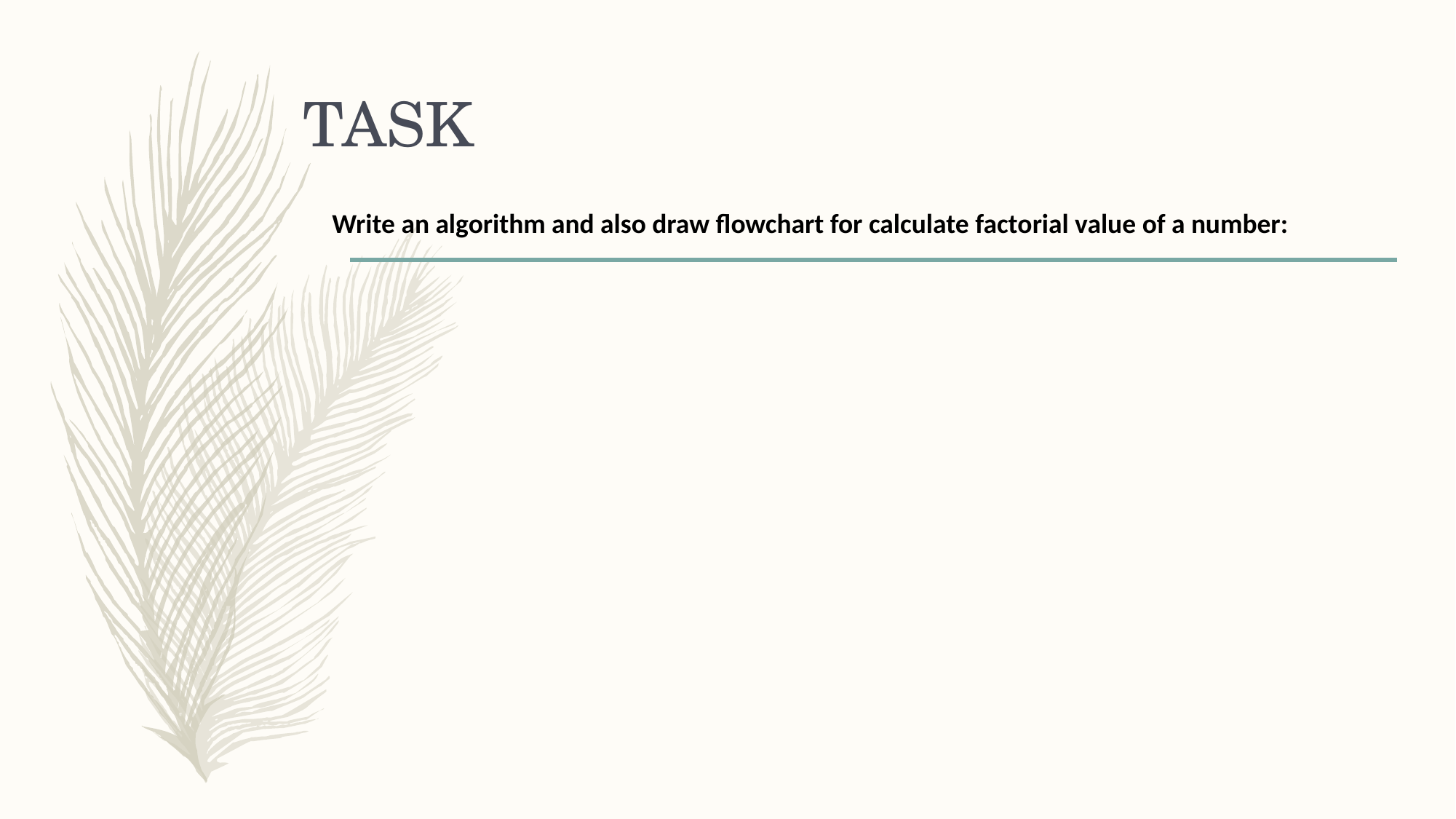

# TASK
Write an algorithm and also draw flowchart for calculate factorial value of a number: